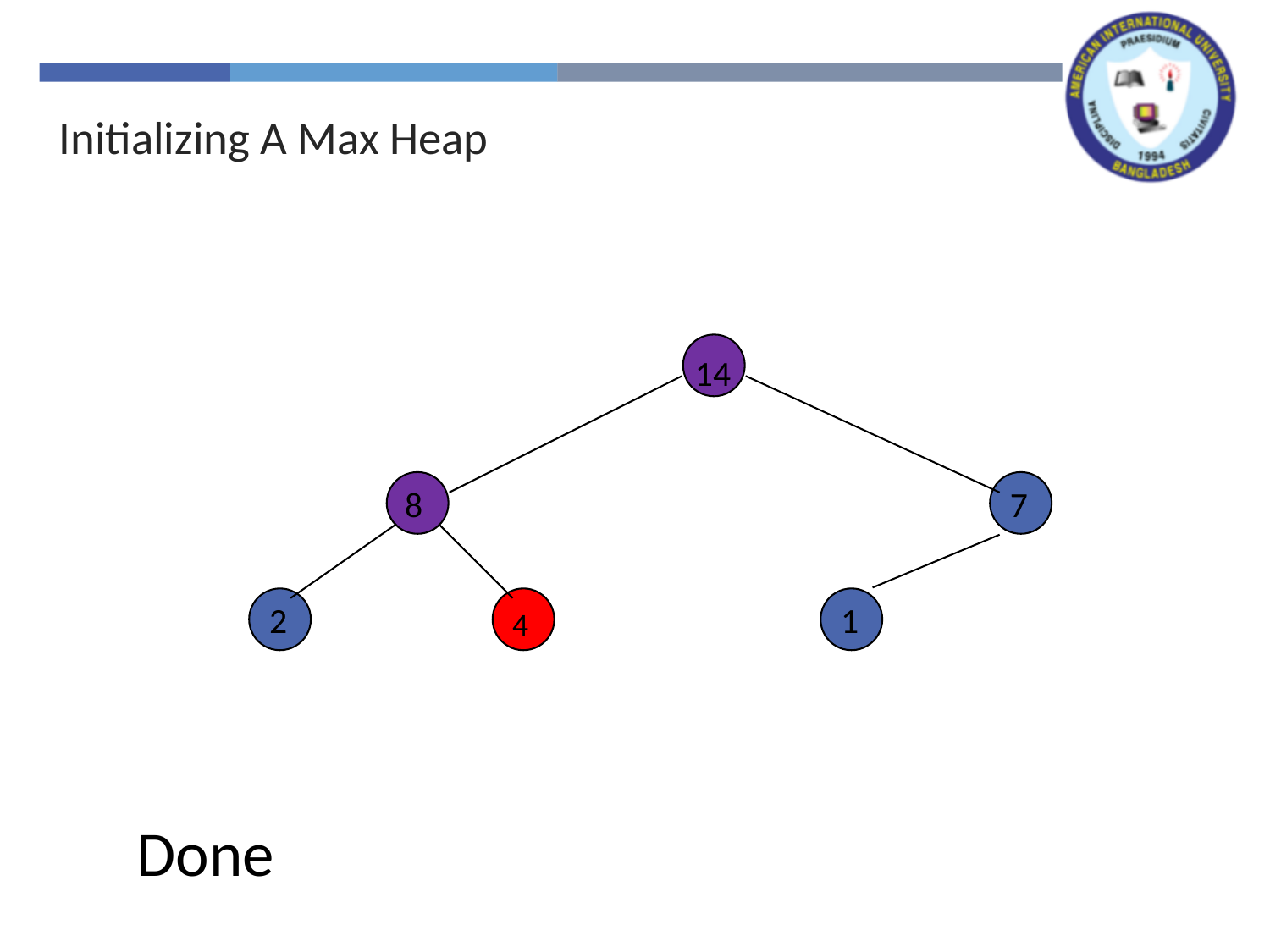

Initializing A Max Heap

14

 8
7

2
1
 4
Done